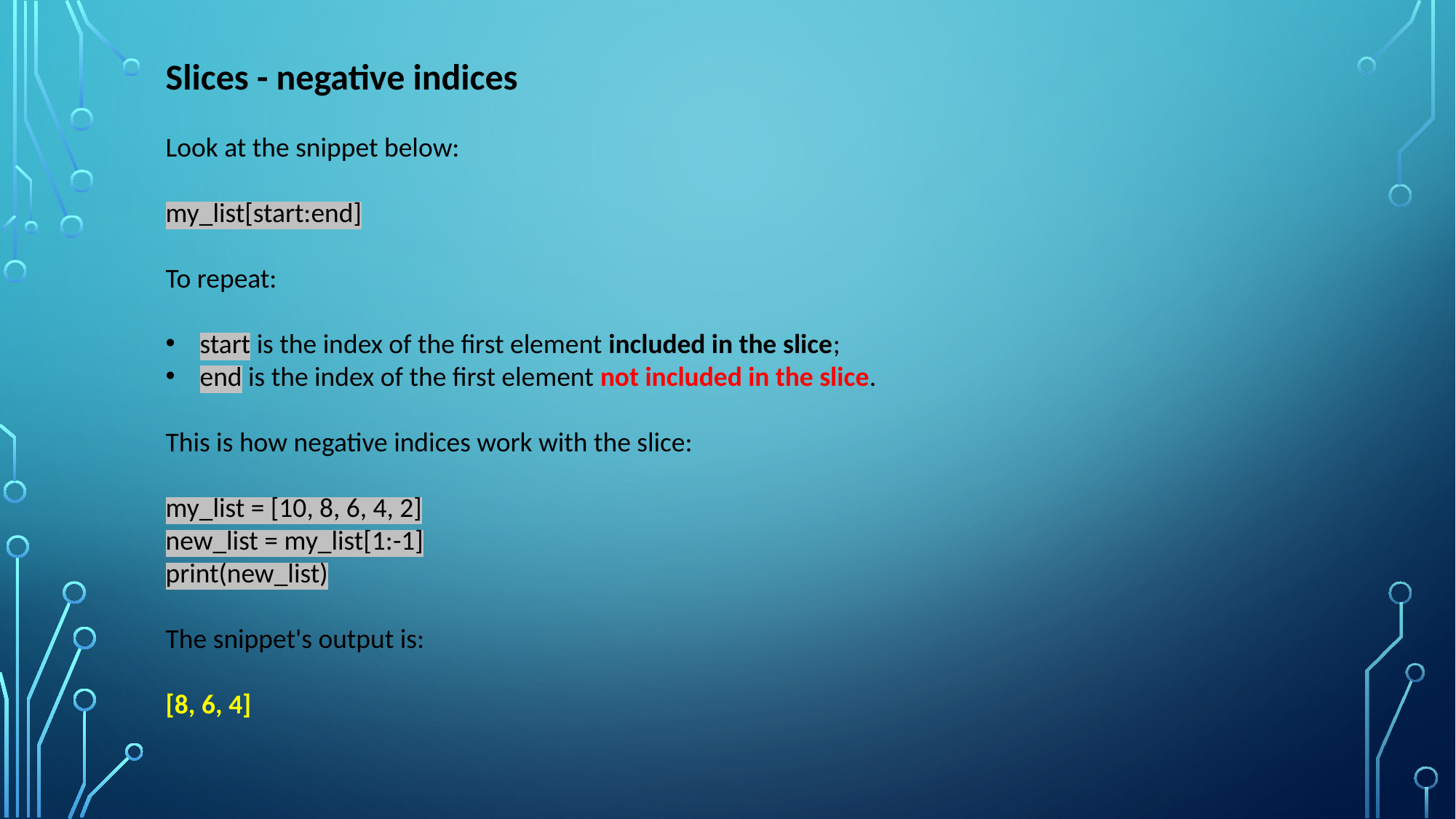

Slices - negative indices

Look at the snippet below:

my_list[start:end]

To repeat:

start is the index of the first element included in the slice;
end is the index of the first element not included in the slice.

This is how negative indices work with the slice:

my_list = [10, 8, 6, 4, 2]
new_list = my_list[1:-1]
print(new_list)

The snippet's output is:

[8, 6, 4]